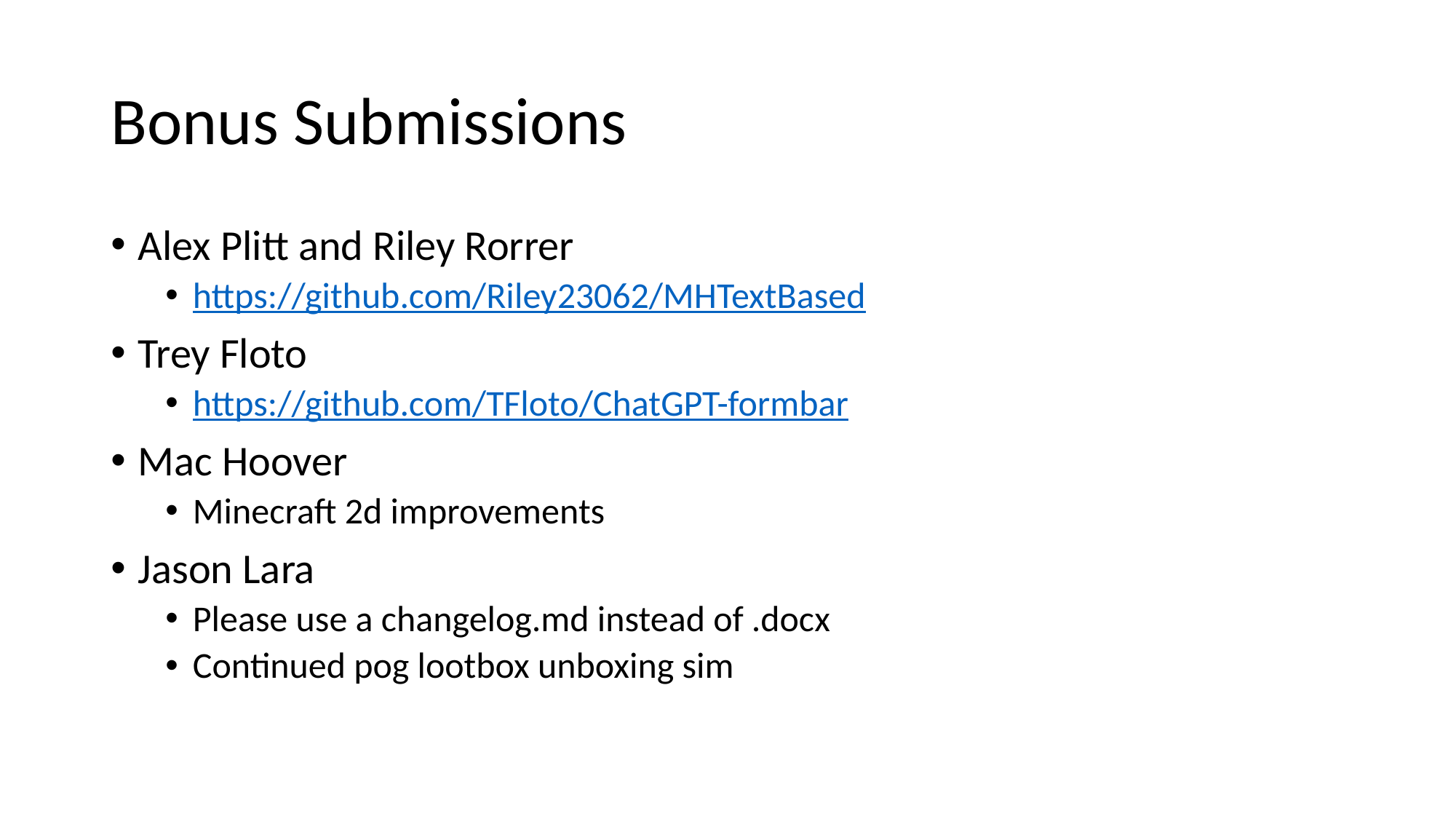

# Bonus Submissions
Alex Plitt and Riley Rorrer
https://github.com/Riley23062/MHTextBased
Trey Floto
https://github.com/TFloto/ChatGPT-formbar
Mac Hoover
Minecraft 2d improvements
Jason Lara
Please use a changelog.md instead of .docx
Continued pog lootbox unboxing sim